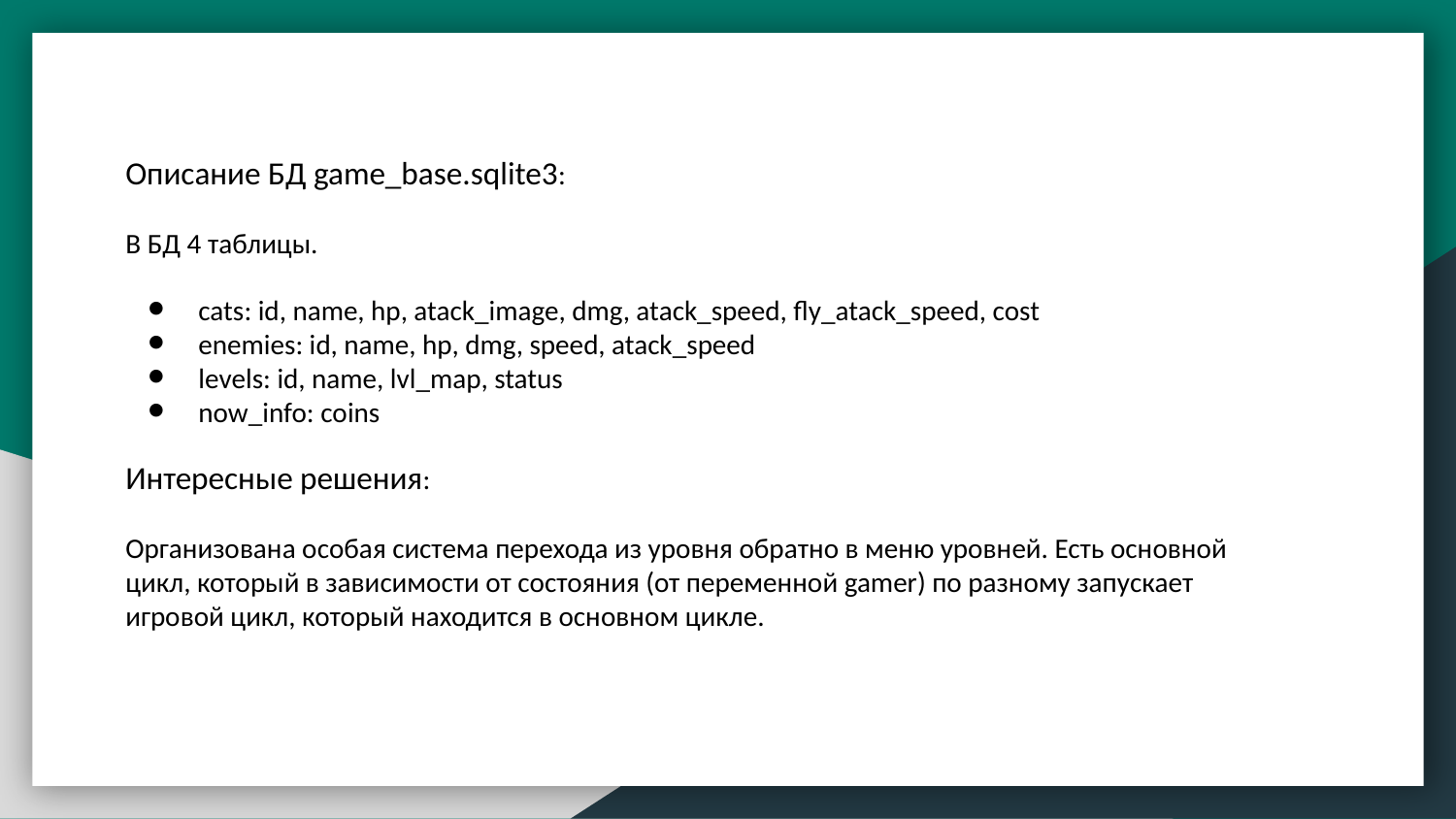

Описание БД game_base.sqlite3:

В БД 4 таблицы.

cats: id, name, hp, atack_image, dmg, atack_speed, fly_atack_speed, cost
enemies: id, name, hp, dmg, speed, atack_speed
levels: id, name, lvl_map, status
now_info: coins
Интересные решения:

Организована особая система перехода из уровня обратно в меню уровней. Есть основной цикл, который в зависимости от состояния (от переменной gamer) по разному запускает игровой цикл, который находится в основном цикле.